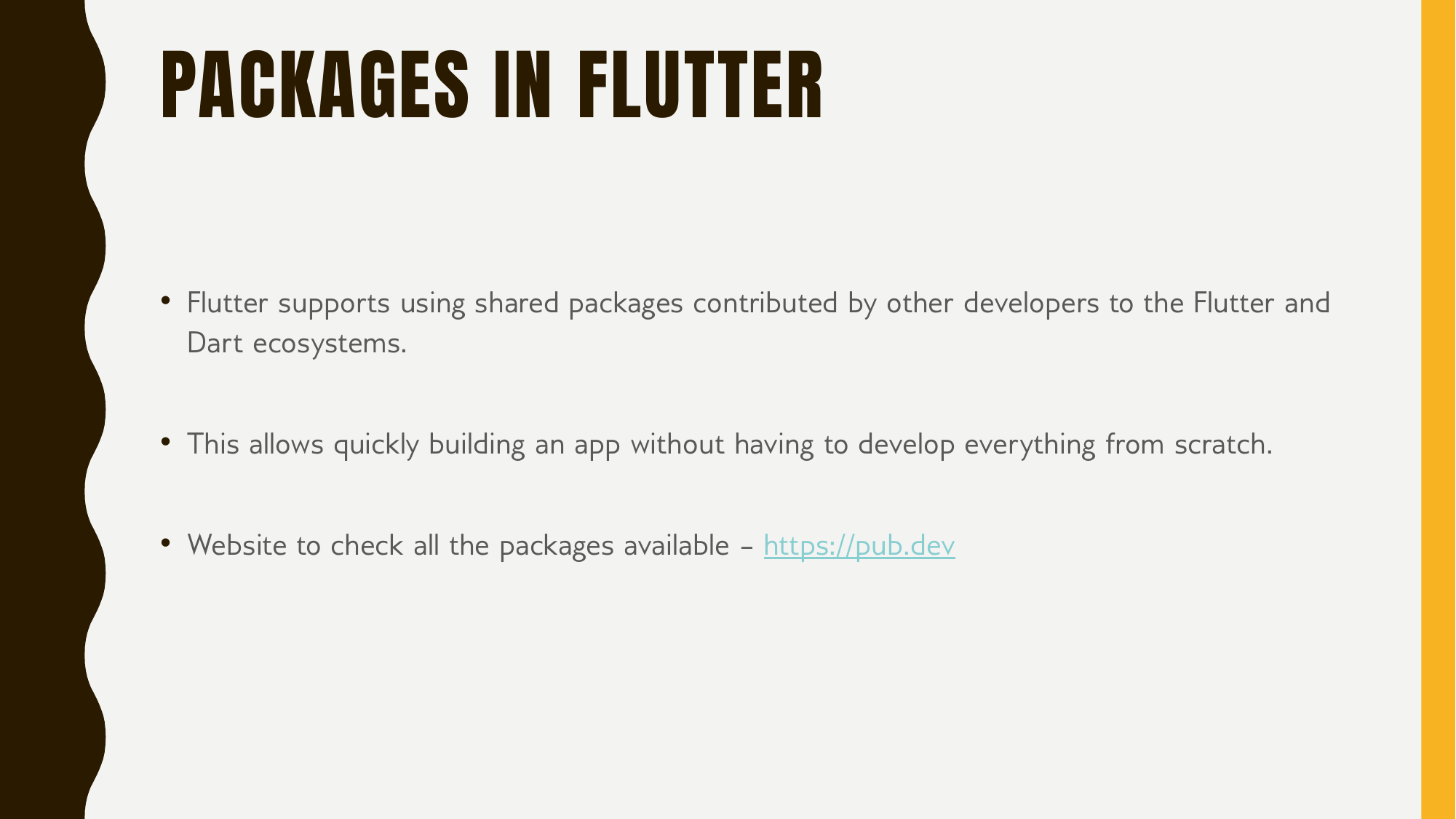

# Packages in flutter
Flutter supports using shared packages contributed by other developers to the Flutter and Dart ecosystems.

This allows quickly building an app without having to develop everything from scratch.

Website to check all the packages available – https://pub.dev